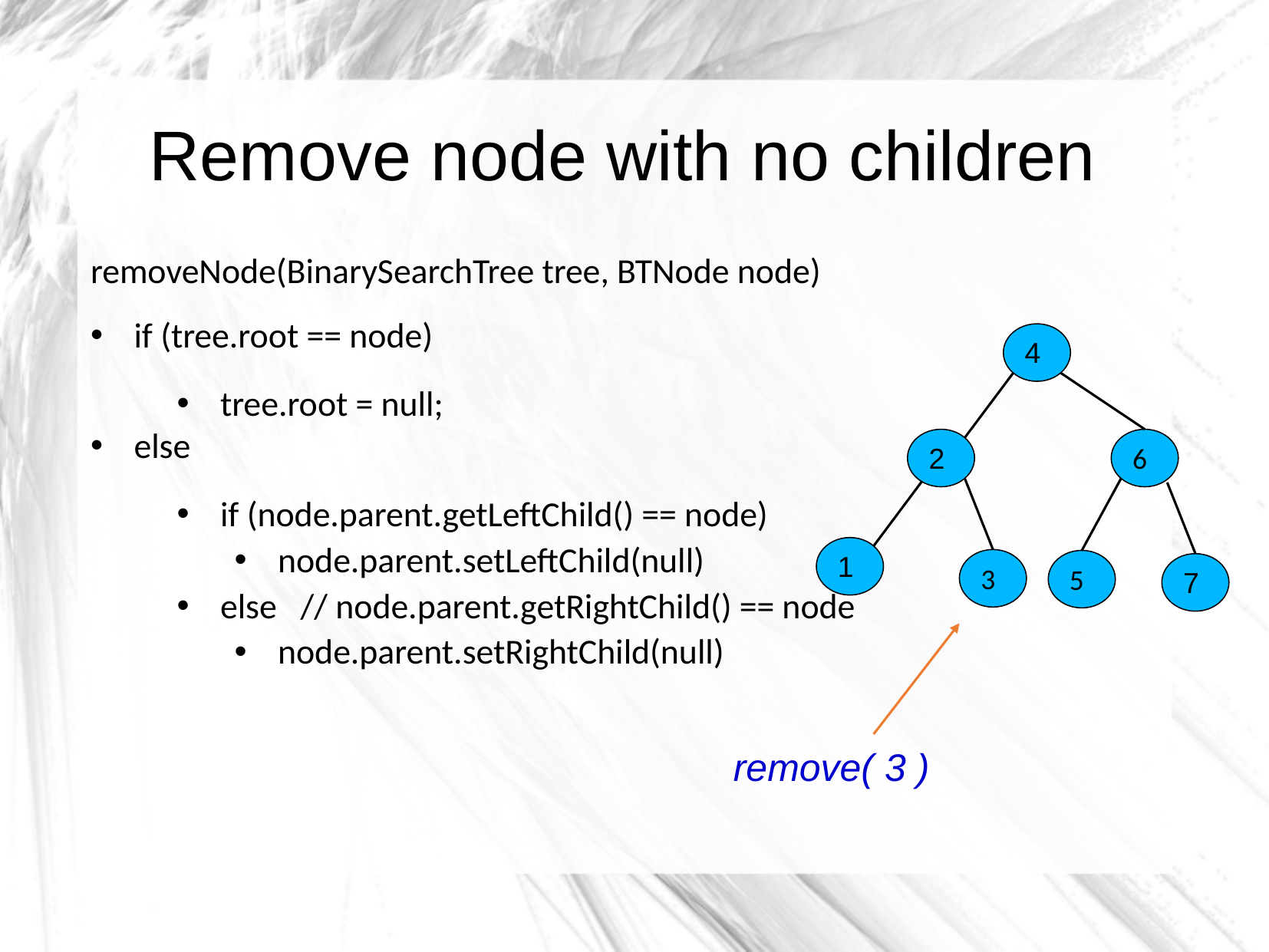

# Remove node with no children
removeNode(BinarySearchTree tree, BTNode node)
if (tree.root == node)
tree.root = null;
else
if (node.parent.getLeftChild() == node)
node.parent.setLeftChild(null)
else   // node.parent.getRightChild() == node
node.parent.setRightChild(null)

4
2
6
1
3
5
7
remove( 3 )